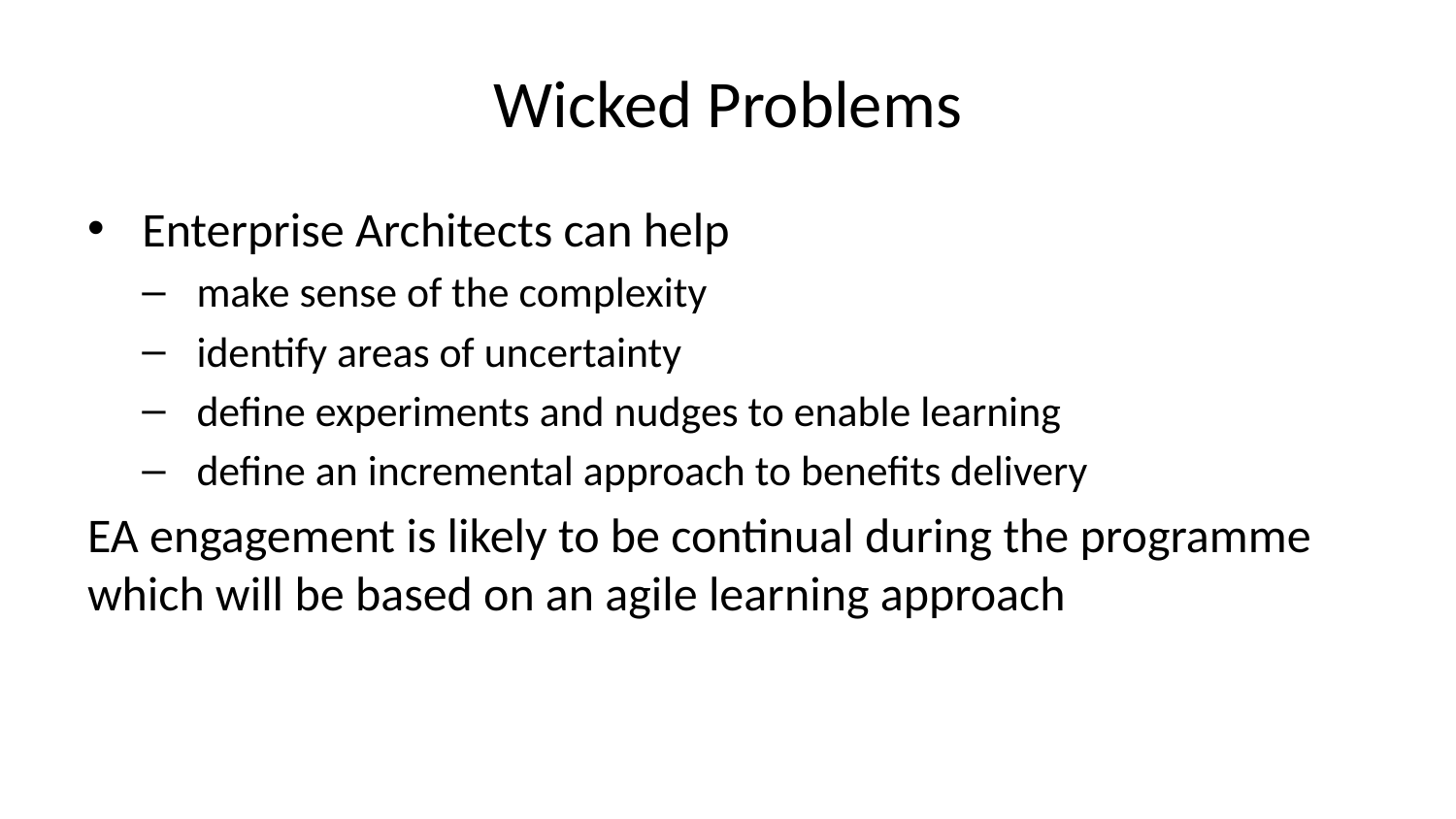

# Wicked Problems
Enterprise Architects can help
make sense of the complexity
identify areas of uncertainty
define experiments and nudges to enable learning
define an incremental approach to benefits delivery
EA engagement is likely to be continual during the programme which will be based on an agile learning approach